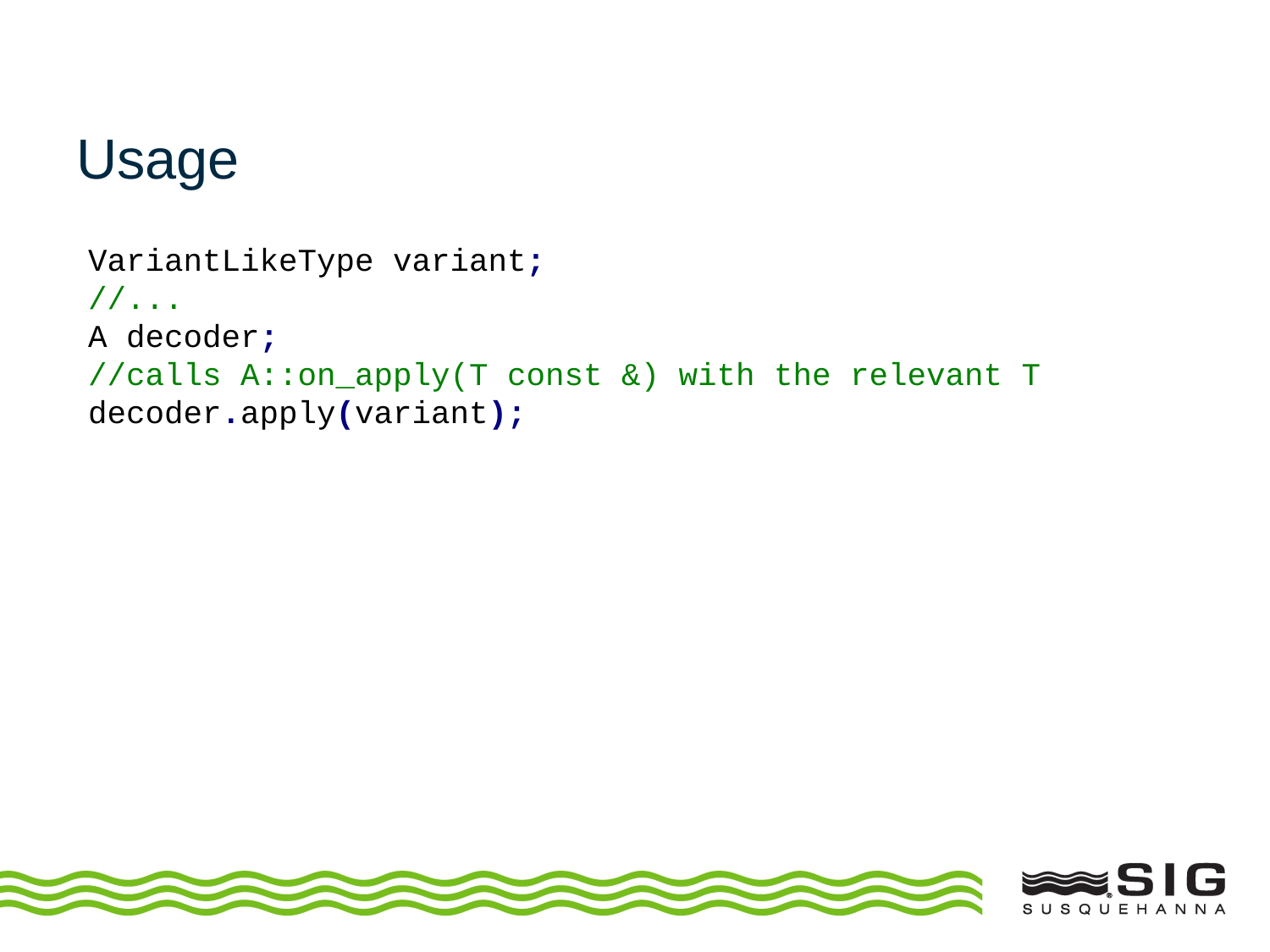

# Usage
VariantLikeType variant;
//...
A decoder;
//calls A::on_apply(T const &) with the relevant T
decoder.apply(variant);